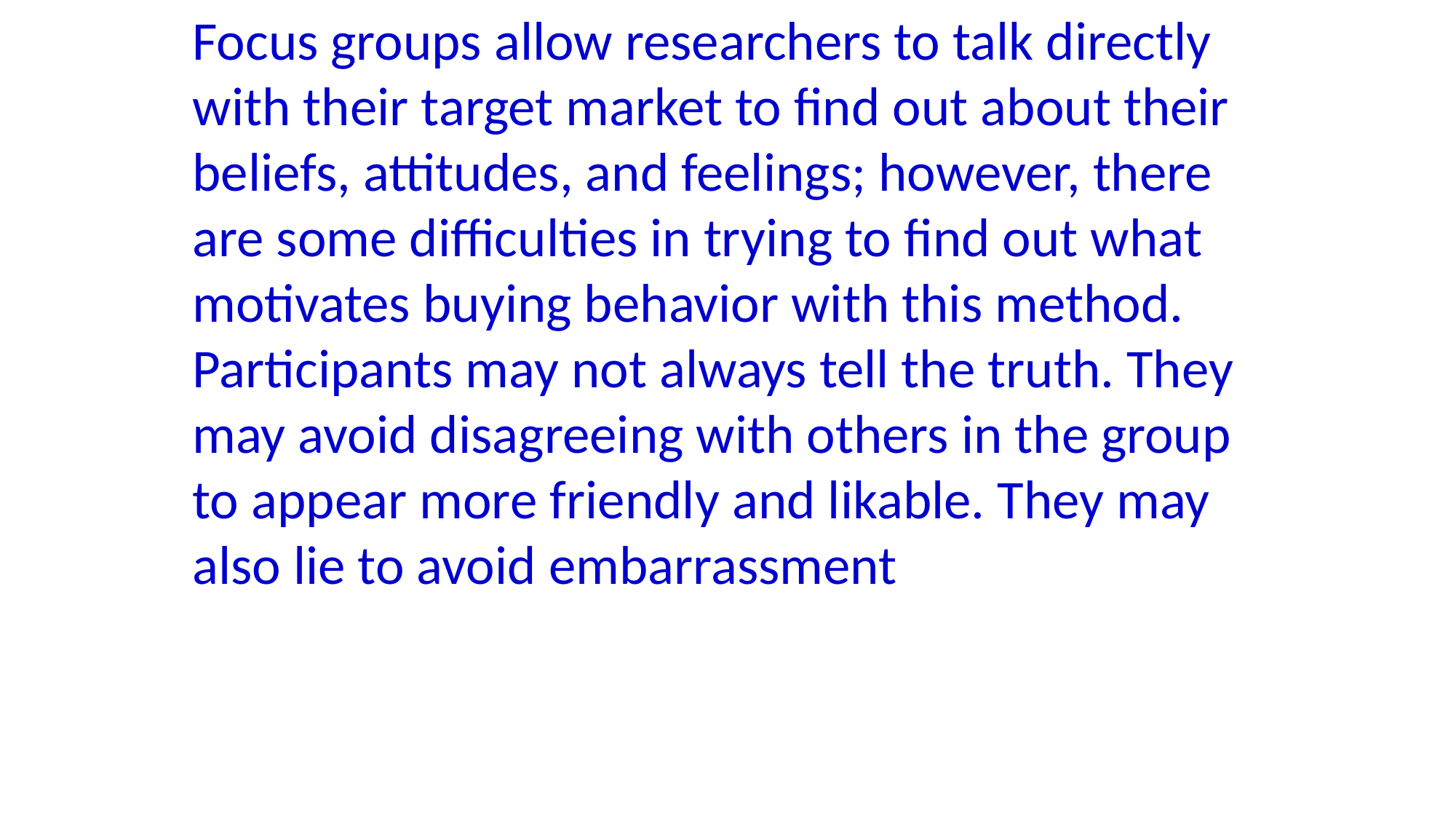

Focus groups allow researchers to talk directly with their target market to find out about their beliefs, attitudes, and feelings; however, there are some difficulties in trying to find out what motivates buying behavior with this method. Participants may not always tell the truth. They may avoid disagreeing with others in the group to appear more friendly and likable. They may also lie to avoid embarrassment